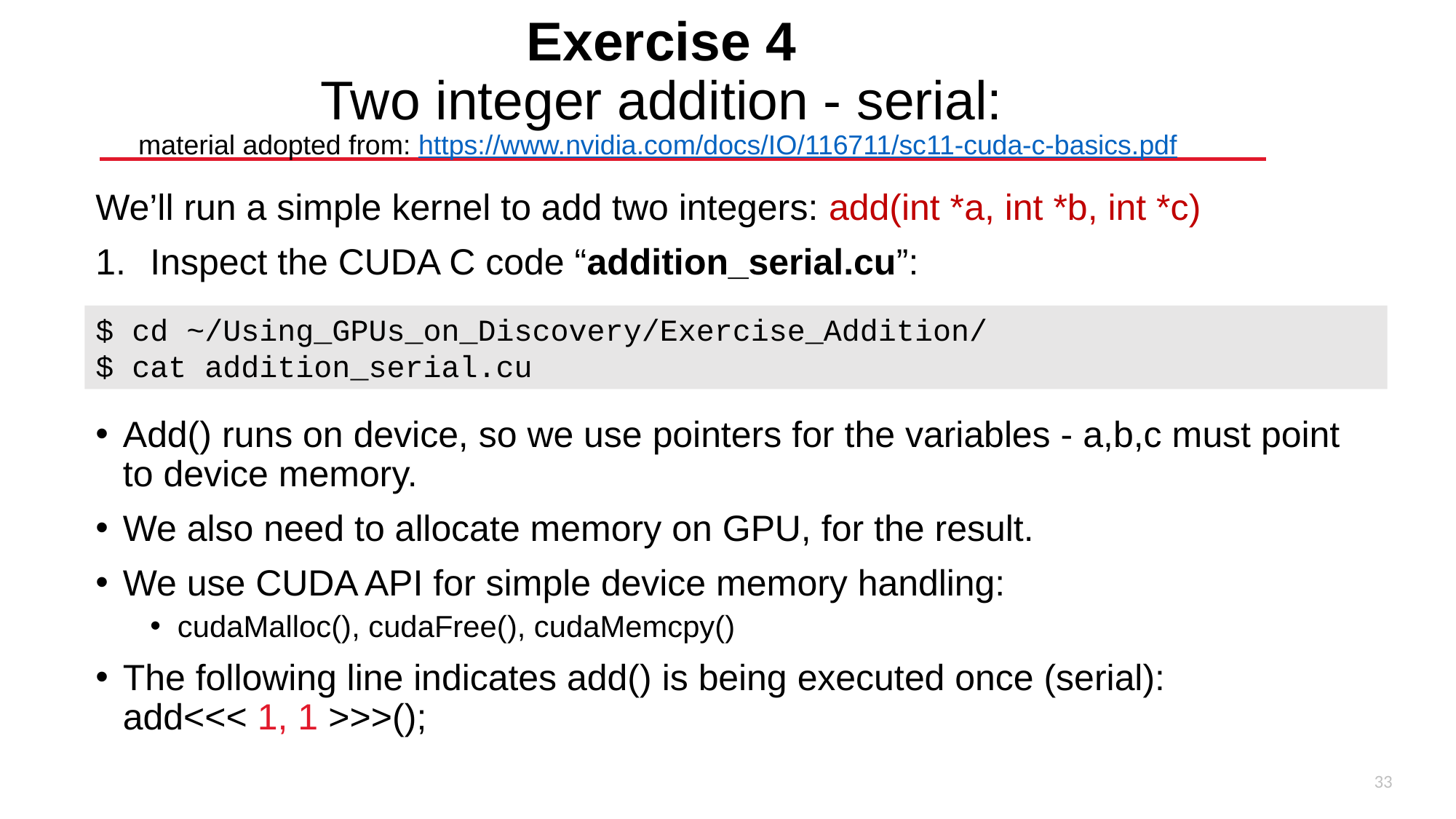

# Exercise 4 Two integer addition - serial: material adopted from: https://www.nvidia.com/docs/IO/116711/sc11-cuda-c-basics.pdf
We’ll run a simple kernel to add two integers: add(int *a, int *b, int *c)
Inspect the CUDA C code “addition_serial.cu”:
Add() runs on device, so we use pointers for the variables - a,b,c must point to device memory.
We also need to allocate memory on GPU, for the result.
We use CUDA API for simple device memory handling:
cudaMalloc(), cudaFree(), cudaMemcpy()
The following line indicates add() is being executed once (serial):
add<<< 1, 1 >>>();

$ cd ~/Using_GPUs_on_Discovery/Exercise_Addition/
$ cat addition_serial.cu
33